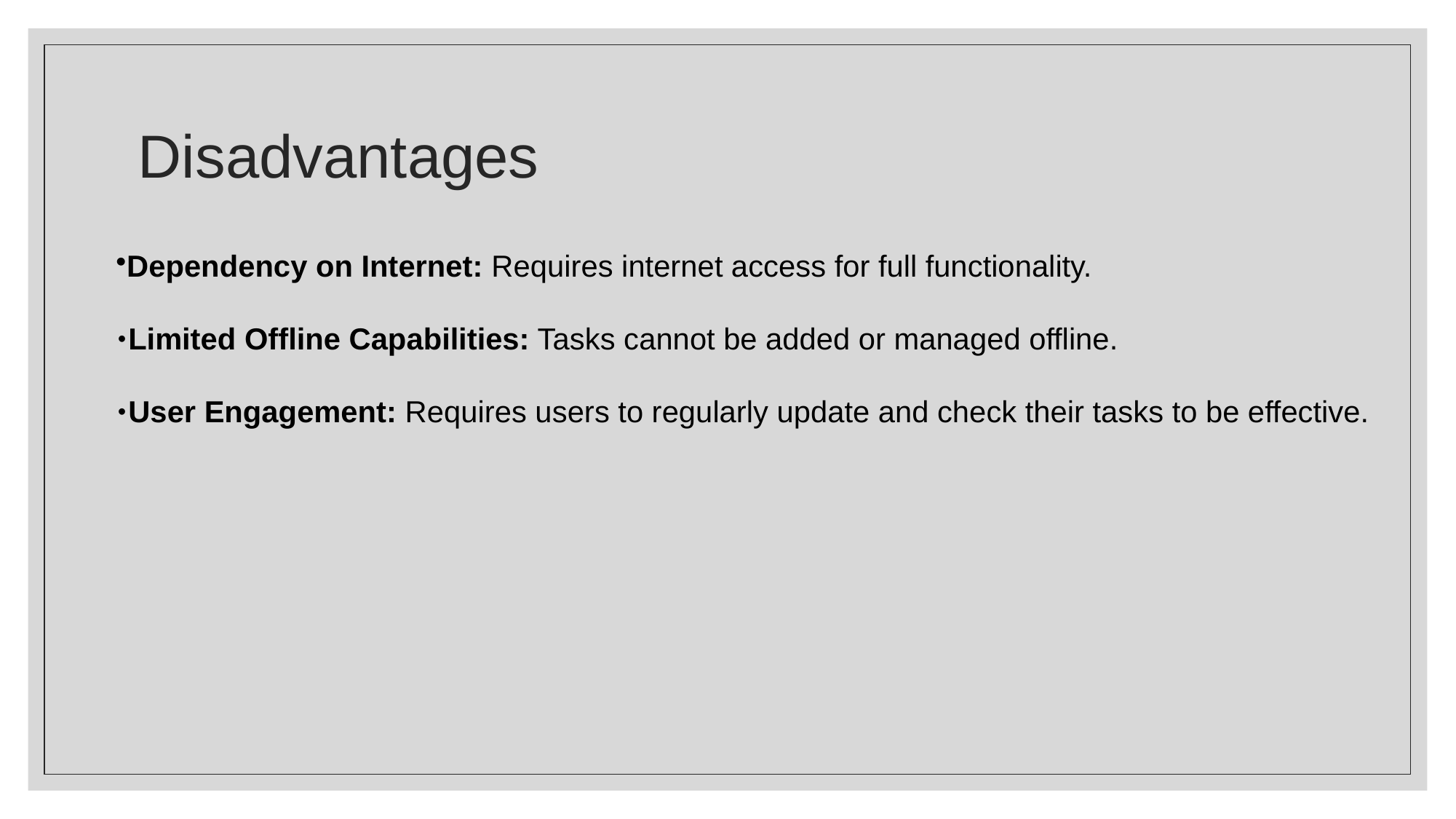

# Disadvantages
Dependency on Internet: Requires internet access for full functionality.

Limited Offline Capabilities: Tasks cannot be added or managed offline.

User Engagement: Requires users to regularly update and check their tasks to be effective.